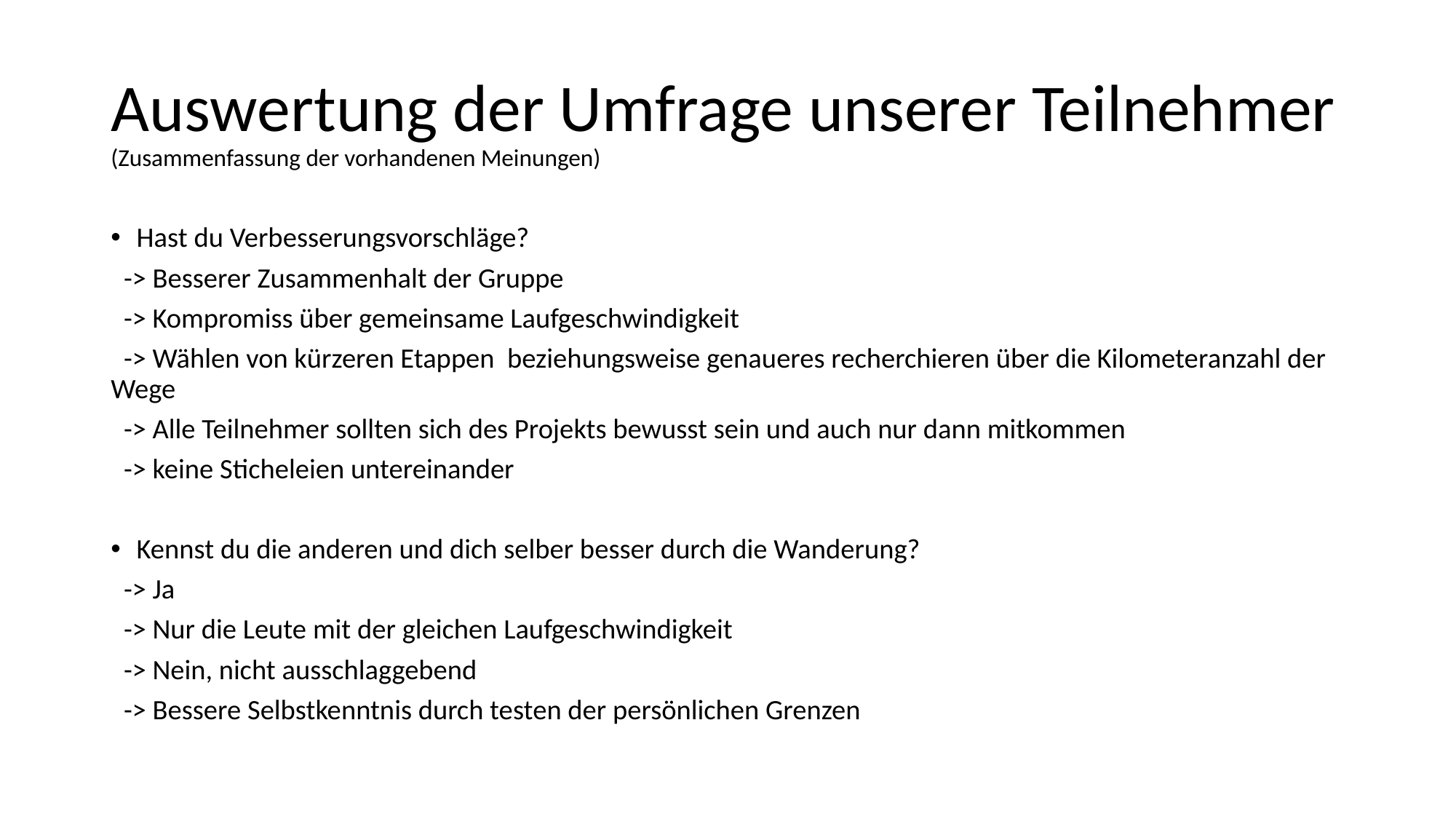

# Auswertung der Umfrage unserer Teilnehmer (Zusammenfassung der vorhandenen Meinungen)
Hast du Verbesserungsvorschläge?
  -> Besserer Zusammenhalt der Gruppe
  -> Kompromiss über gemeinsame Laufgeschwindigkeit
  -> Wählen von kürzeren Etappen  beziehungsweise genaueres recherchieren über die Kilometeranzahl der Wege
  -> Alle Teilnehmer sollten sich des Projekts bewusst sein und auch nur dann mitkommen
  -> keine Sticheleien untereinander

Kennst du die anderen und dich selber besser durch die Wanderung?
  -> Ja
  -> Nur die Leute mit der gleichen Laufgeschwindigkeit
  -> Nein, nicht ausschlaggebend
  -> Bessere Selbstkenntnis durch testen der persönlichen Grenzen